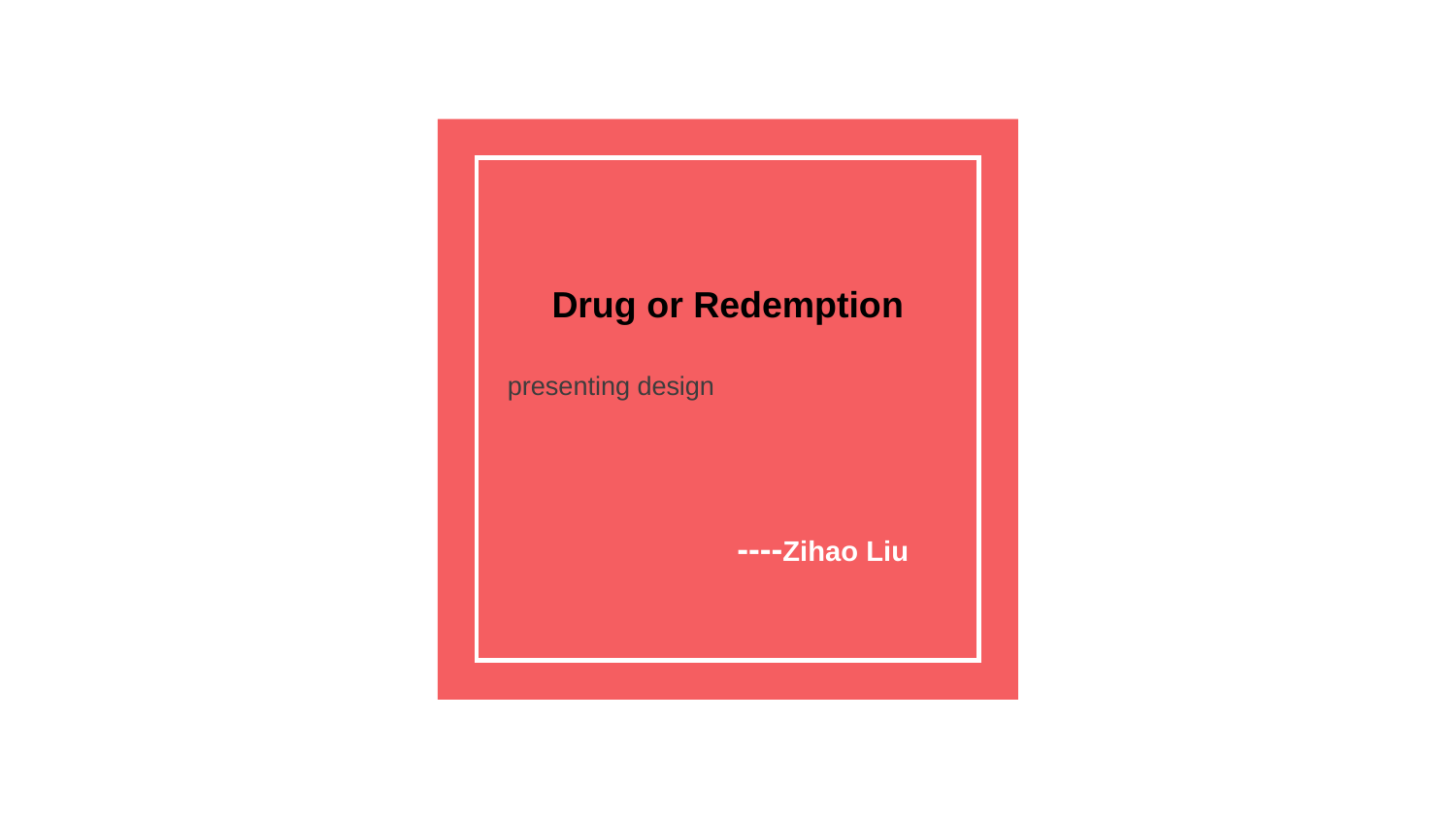

# Drug or Redemption
		    presenting design
                      ----Zihao Liu